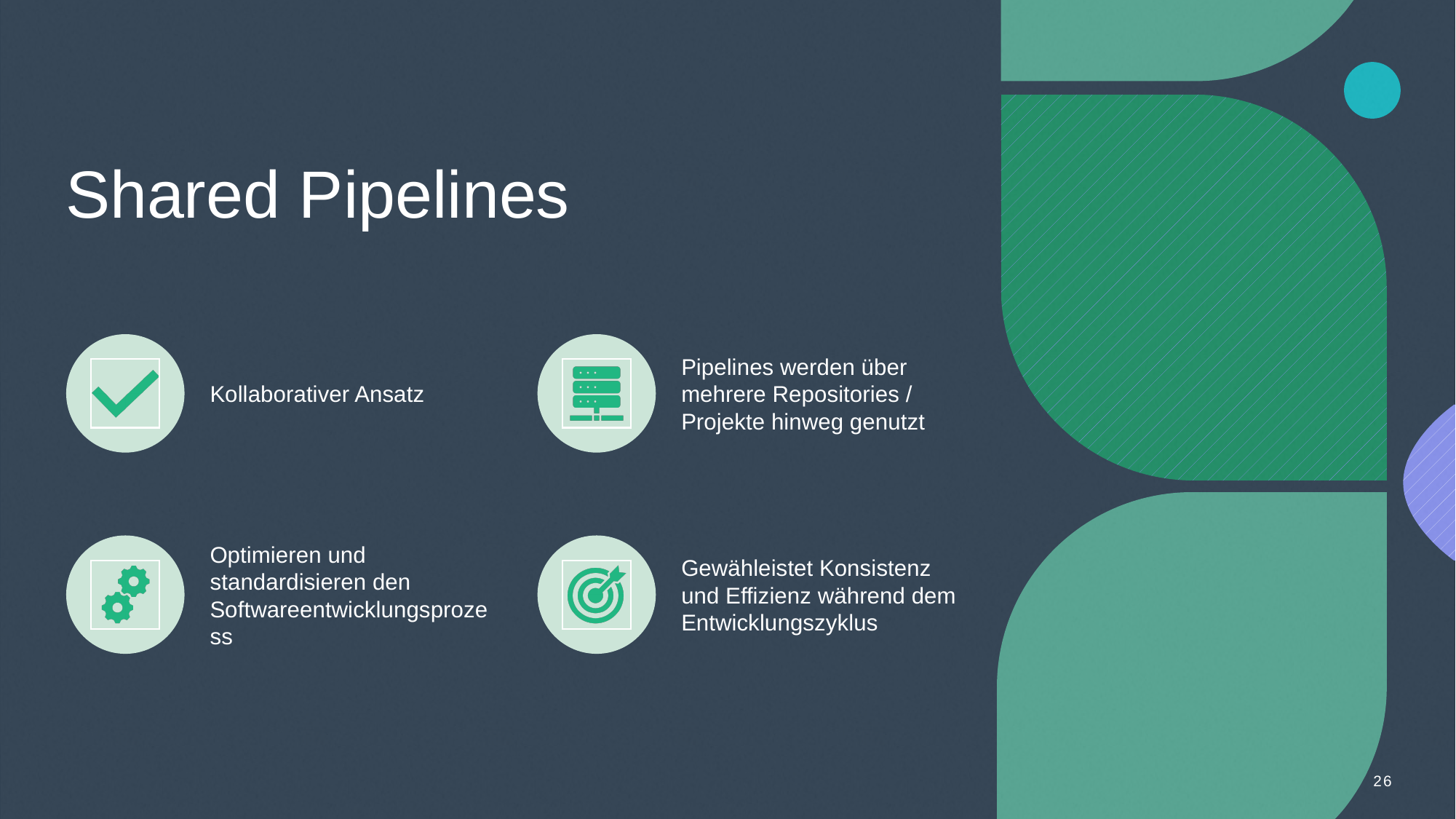

# Shared Pipelines
Kollaborativer Ansatz
Pipelines werden über mehrere Repositories / Projekte hinweg genutzt
Optimieren und standardisieren den Softwareentwicklungsprozess
Gewähleistet Konsistenz und Effizienz während dem Entwicklungszyklus
26